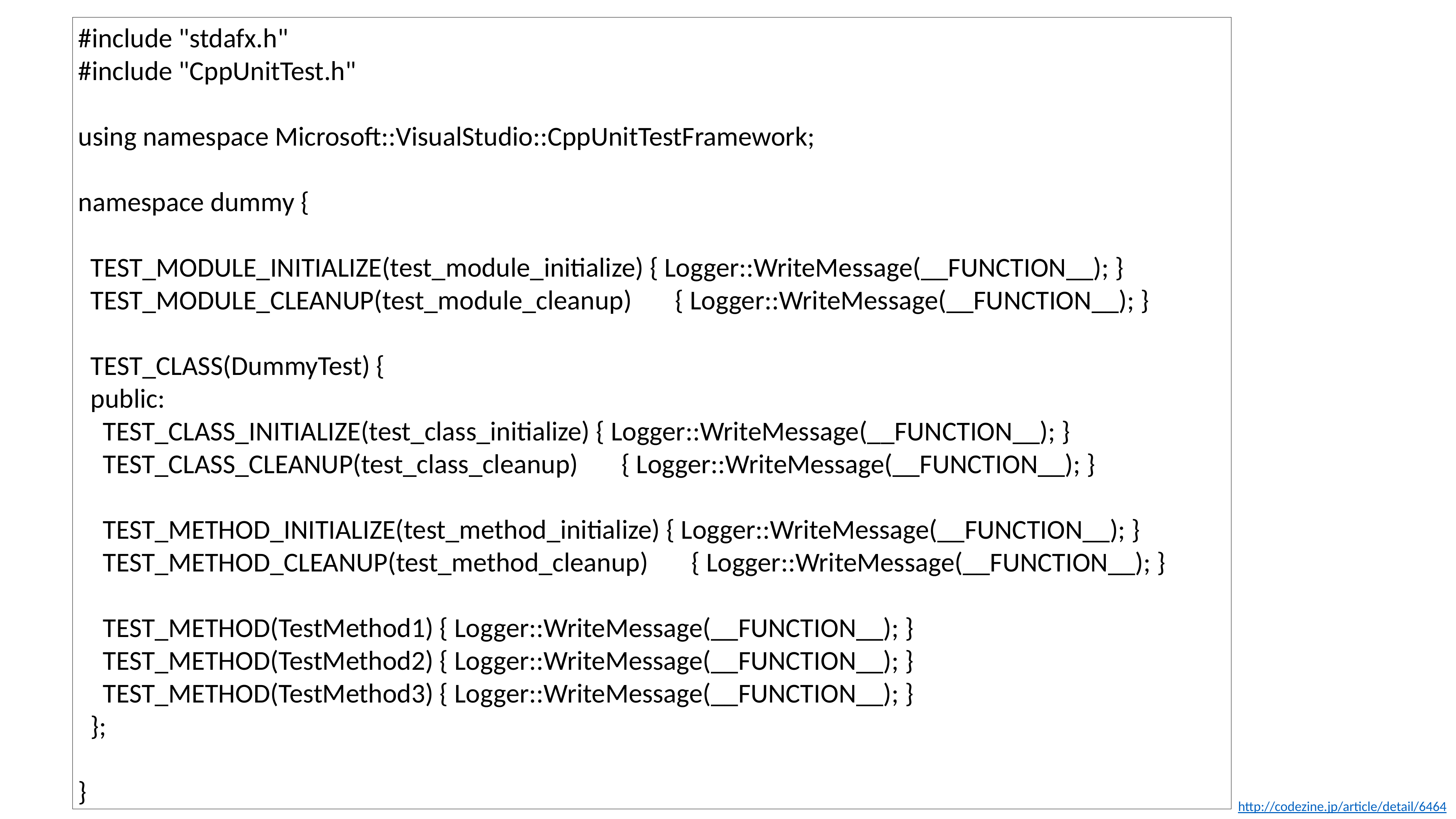

#include "stdafx.h"
#include "CppUnitTest.h"

using namespace Microsoft::VisualStudio::CppUnitTestFramework;

namespace dummy {

  TEST_MODULE_INITIALIZE(test_module_initialize) { Logger::WriteMessage(__FUNCTION__); }
  TEST_MODULE_CLEANUP(test_module_cleanup)       { Logger::WriteMessage(__FUNCTION__); }

  TEST_CLASS(DummyTest) {
  public:
    TEST_CLASS_INITIALIZE(test_class_initialize) { Logger::WriteMessage(__FUNCTION__); }
    TEST_CLASS_CLEANUP(test_class_cleanup)       { Logger::WriteMessage(__FUNCTION__); }

    TEST_METHOD_INITIALIZE(test_method_initialize) { Logger::WriteMessage(__FUNCTION__); }
    TEST_METHOD_CLEANUP(test_method_cleanup)       { Logger::WriteMessage(__FUNCTION__); }

    TEST_METHOD(TestMethod1) { Logger::WriteMessage(__FUNCTION__); }
    TEST_METHOD(TestMethod2) { Logger::WriteMessage(__FUNCTION__); }
    TEST_METHOD(TestMethod3) { Logger::WriteMessage(__FUNCTION__); }
  };

}
http://codezine.jp/article/detail/6464